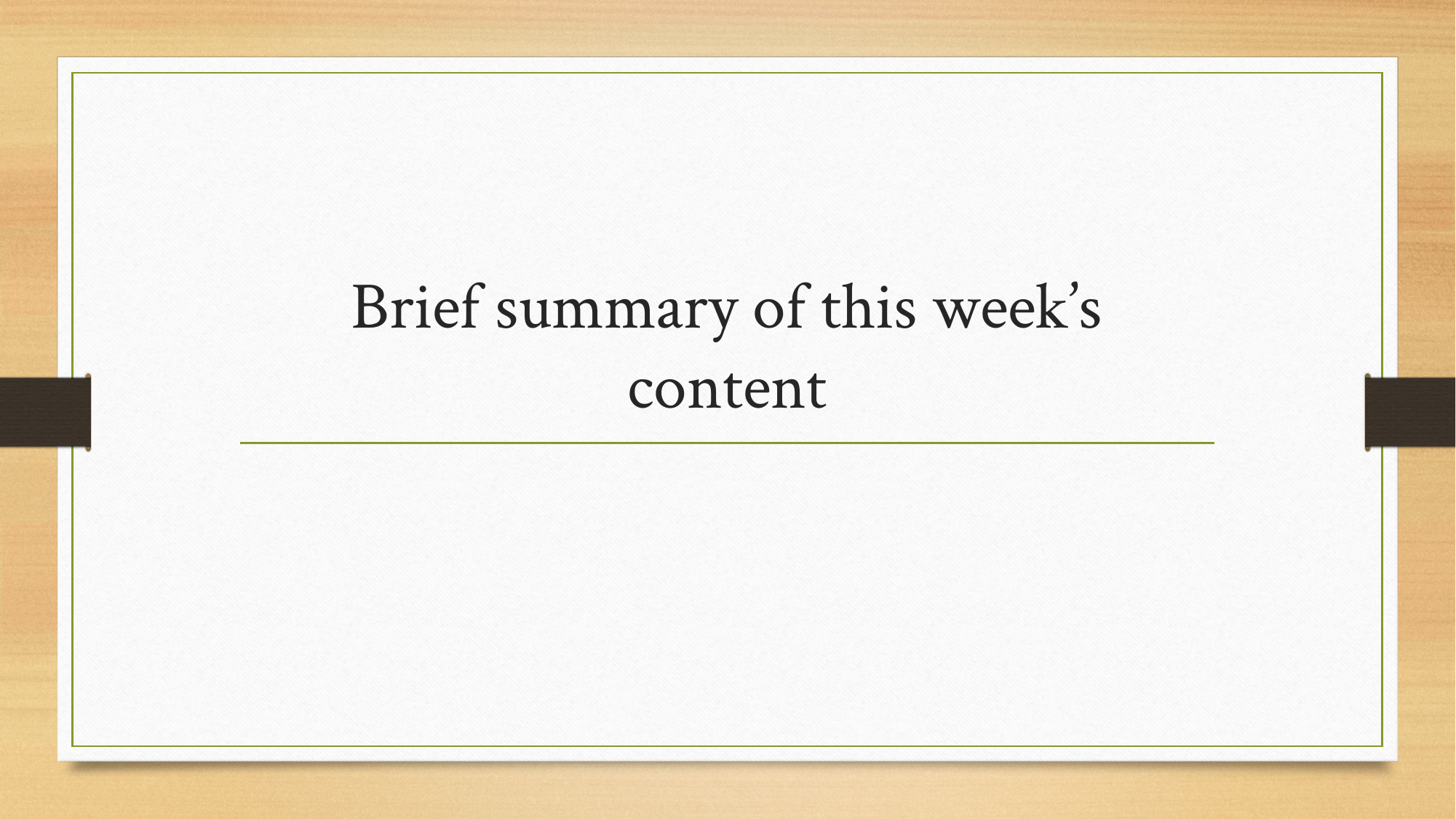

# Brief summary of this week’s content